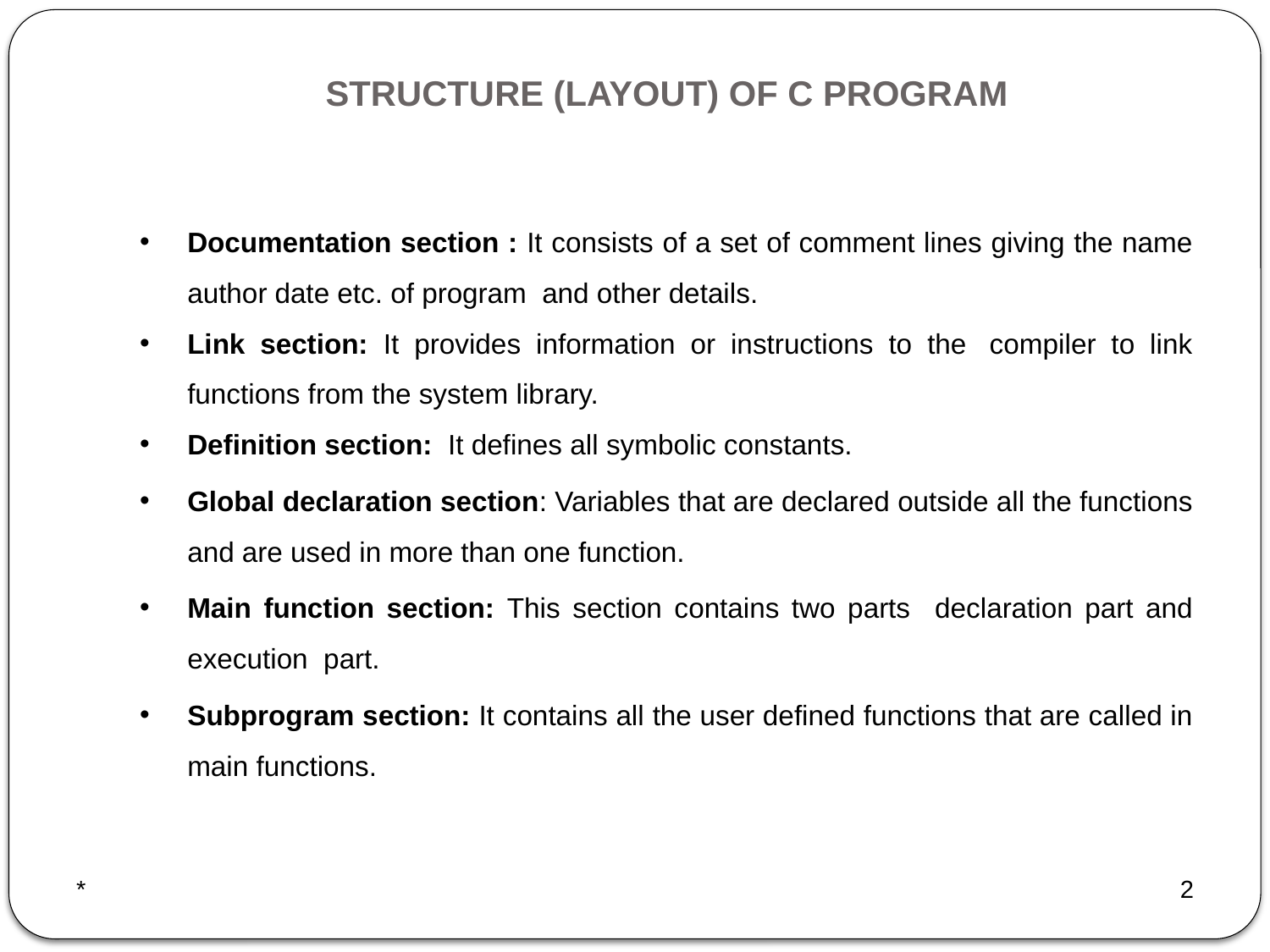

# STRUCTURE (LAYOUT) OF C PROGRAM
Documentation section : It consists of a set of comment lines giving the name author date etc. of program  and other details.
Link section: It provides information or instructions to the  compiler to link functions from the system library.
Definition section:  It defines all symbolic constants.
Global declaration section: Variables that are declared outside all the functions and are used in more than one function.
Main function section: This section contains two parts  declaration part and execution  part.
Subprogram section: It contains all the user defined functions that are called in main functions.
*
2